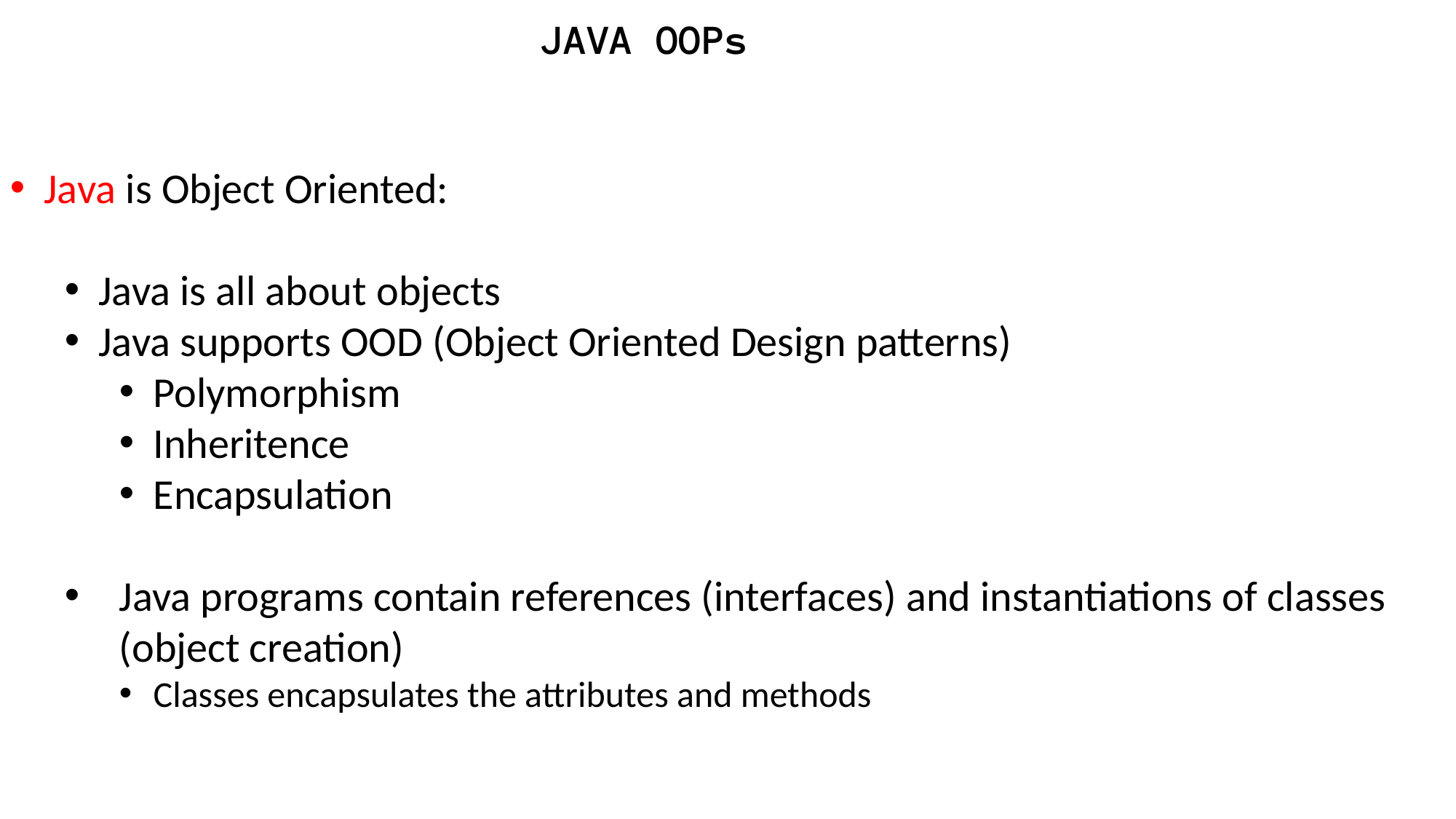

JAVA OOPs
Java is Object Oriented:

Java is all about objects
Java supports OOD (Object Oriented Design patterns)
Polymorphism
Inheritence
Encapsulation

Java programs contain references (interfaces) and instantiations of classes (object creation)
Classes encapsulates the attributes and methods